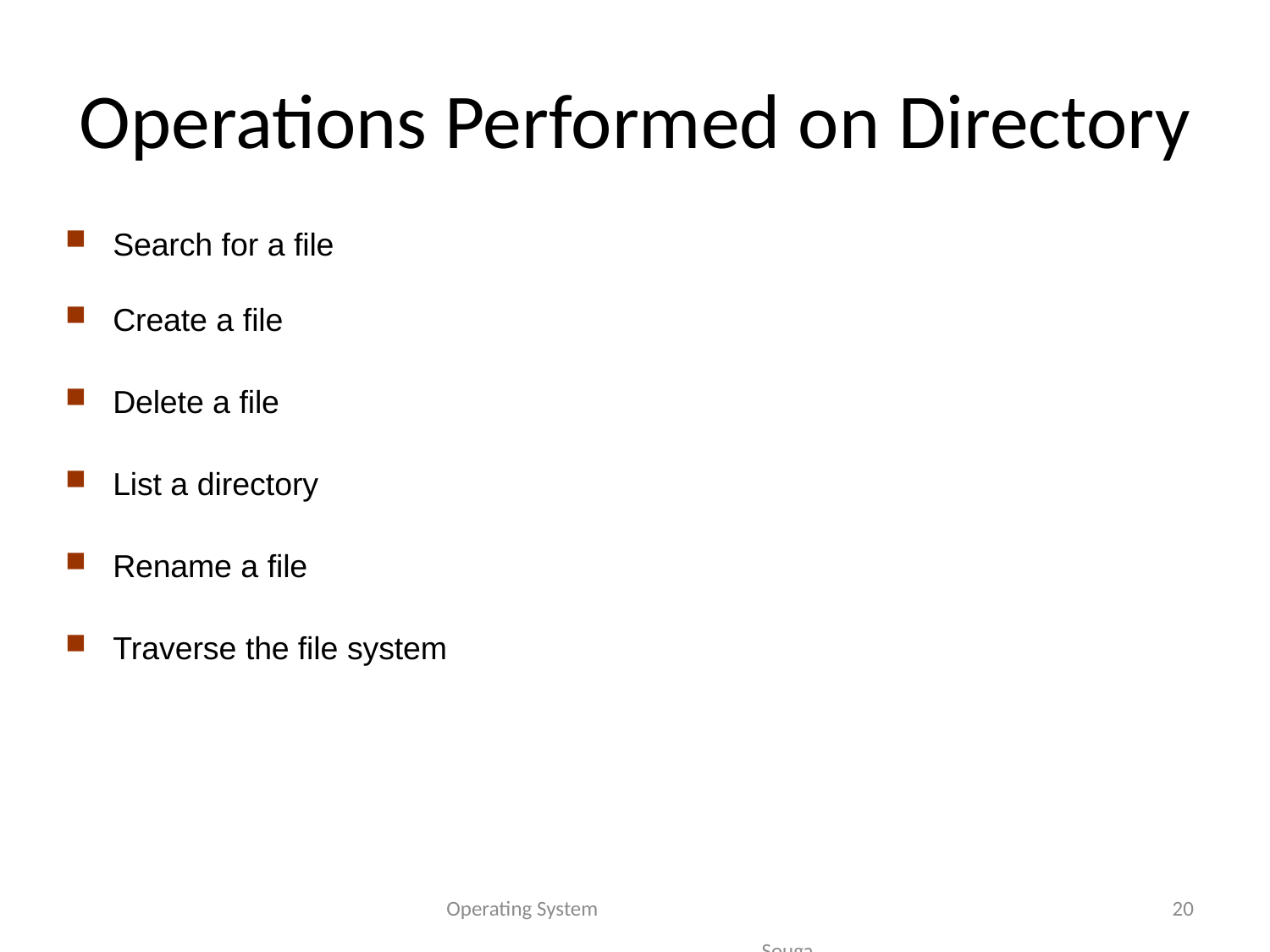

# Operations Performed on Directory
Search for a file

Create a file

Delete a file

List a directory

Rename a file

Traverse the file system
Operating System                                                                                                                                                                                            Sougandhika Narayan, Asst Prof, Dept of CSE, KSIT
20